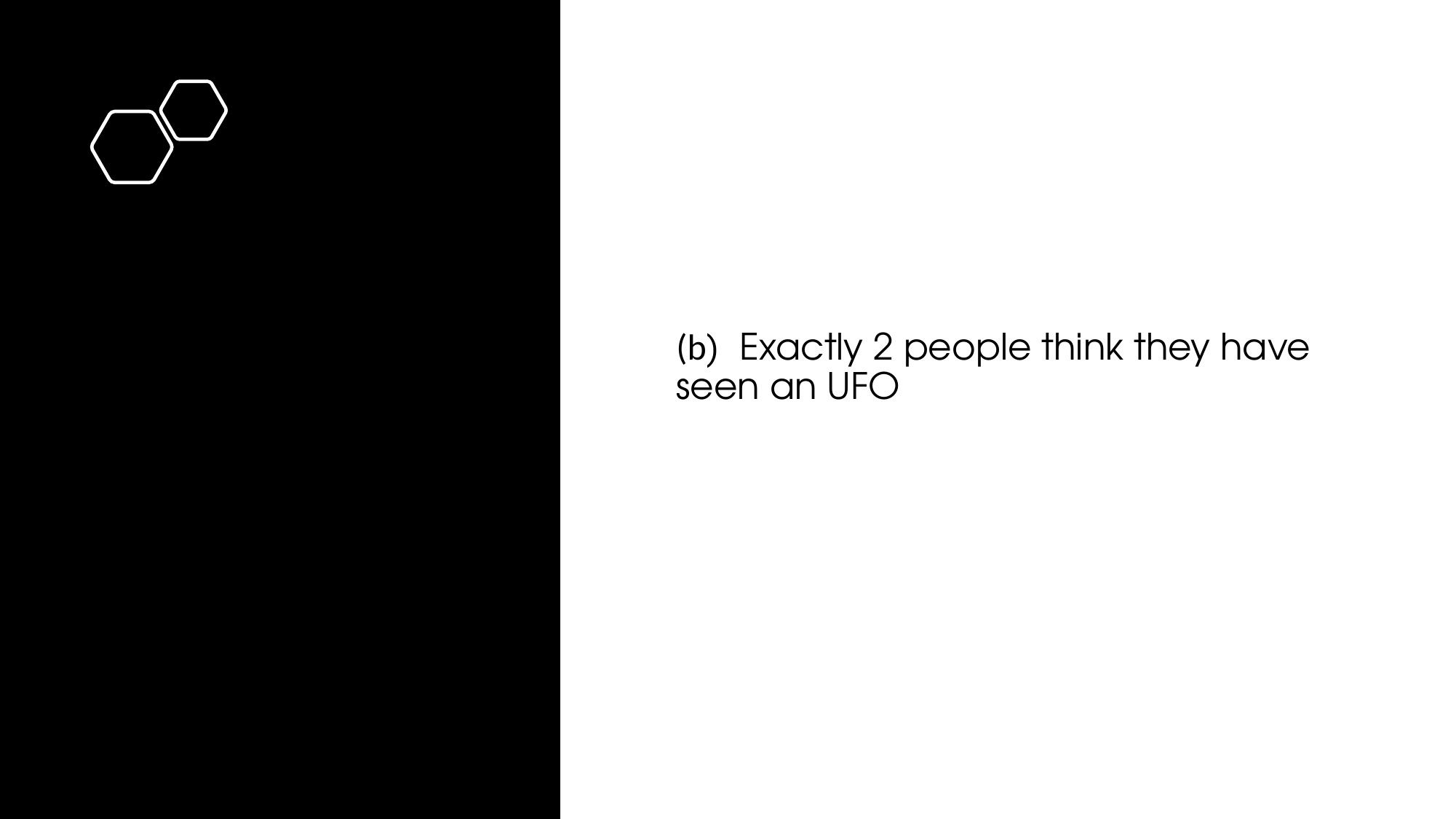

#
(b)  Exactly 2 people think they have seen an UFO